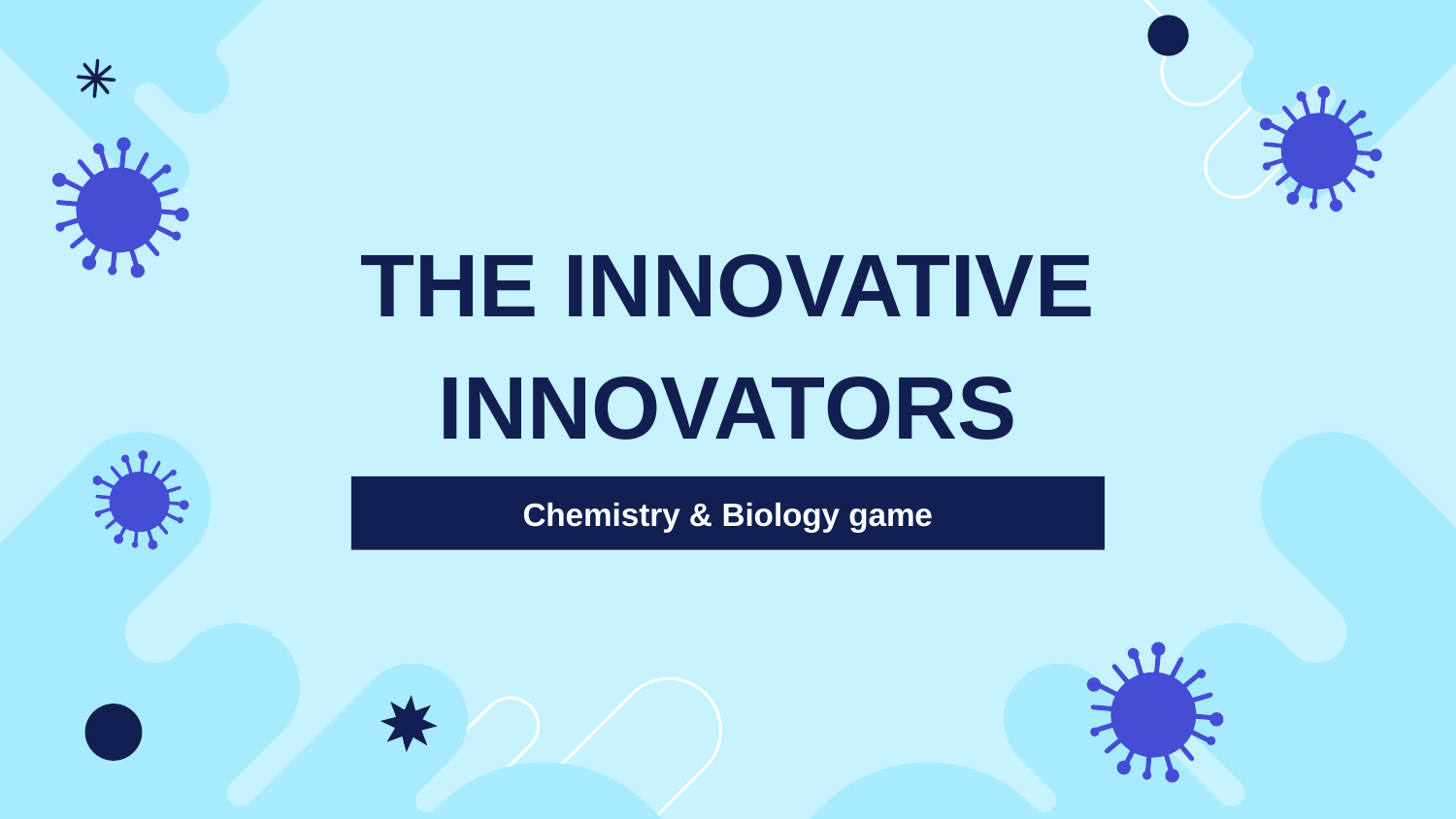

# THE INNOVATIVE INNOVATORS

Chemistry & Biology game